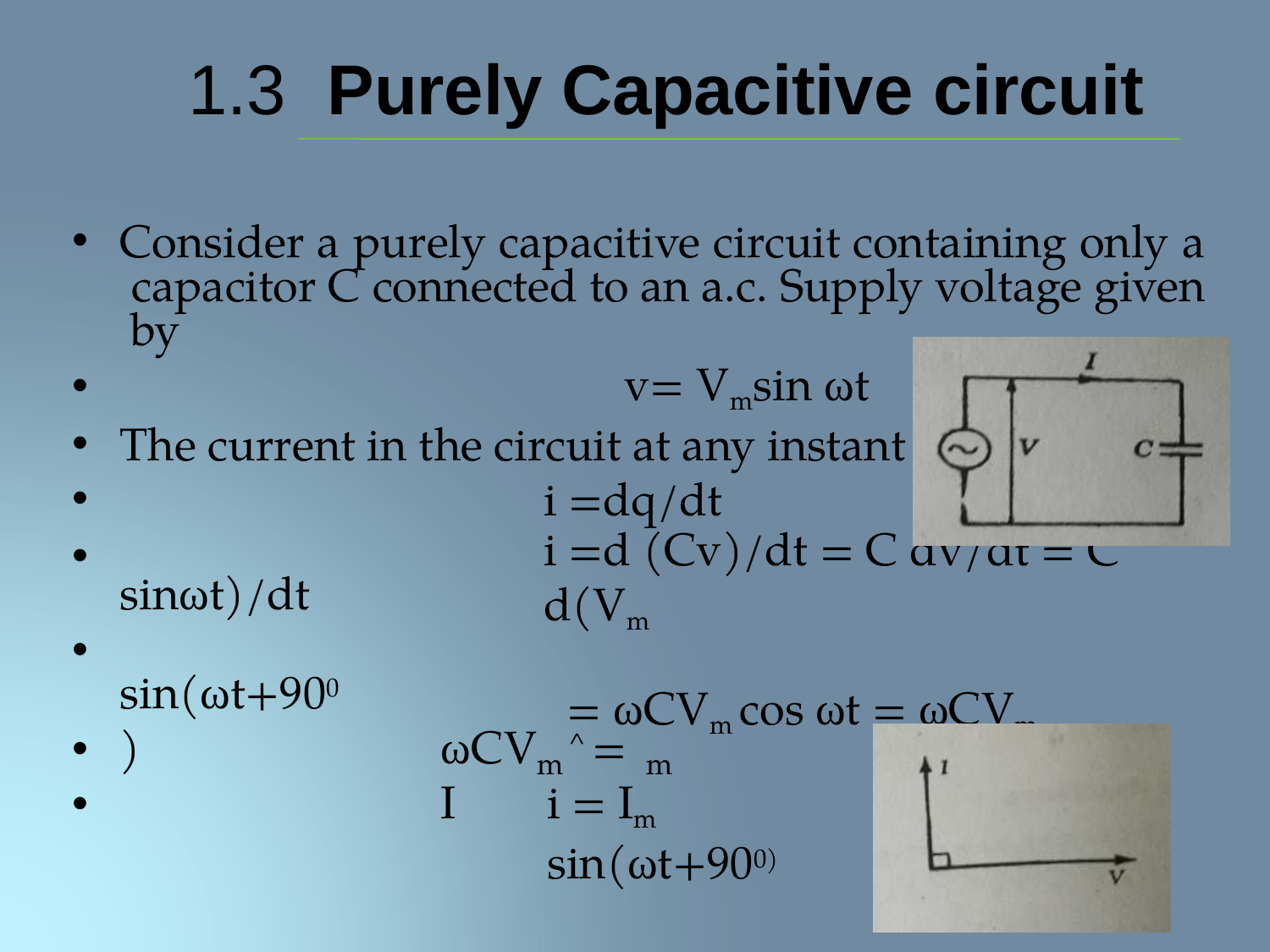

# 1.3	Purely Capacitive circuit

Consider a purely capacitive circuit containing only a  capacitor C connected to an a.c. Supply voltage given  by
v= Vmsin ωt
The current in the circuit at any instant is
i =dq/dt
•

i =d (Cv)/dt = C dv/dt = C d(Vm
= ωCVm cos ωt = ωCVm
sinωt)/dt
sin(ωt+900)
•
•
•
ωCV	^ = I

m	m
i = Im sin(ωt+900)